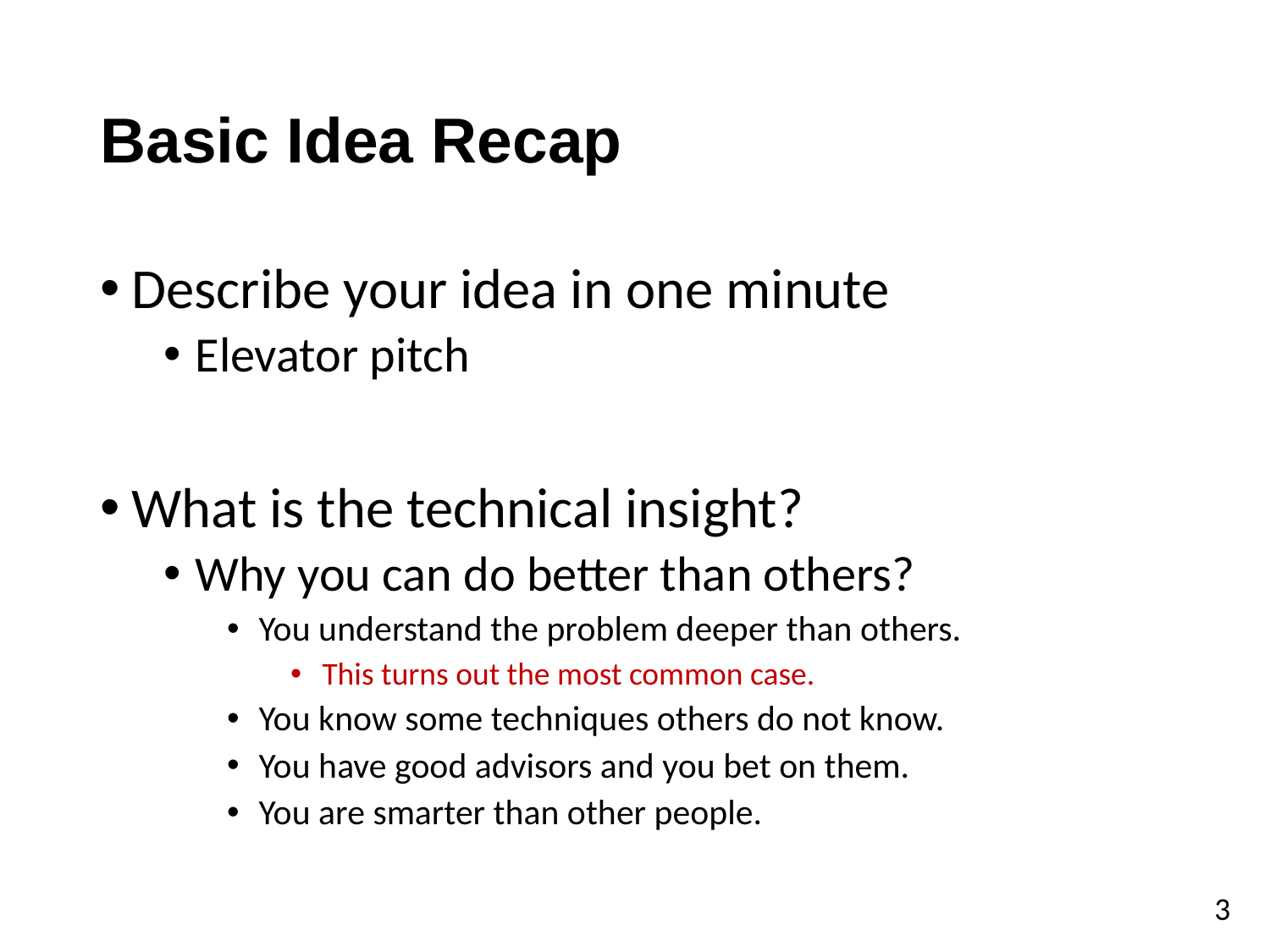

# Basic Idea Recap
Describe your idea in one minute
Elevator pitch

What is the technical insight?
Why you can do better than others?
You understand the problem deeper than others.
This turns out the most common case.
You know some techniques others do not know.
You have good advisors and you bet on them.
You are smarter than other people.
3